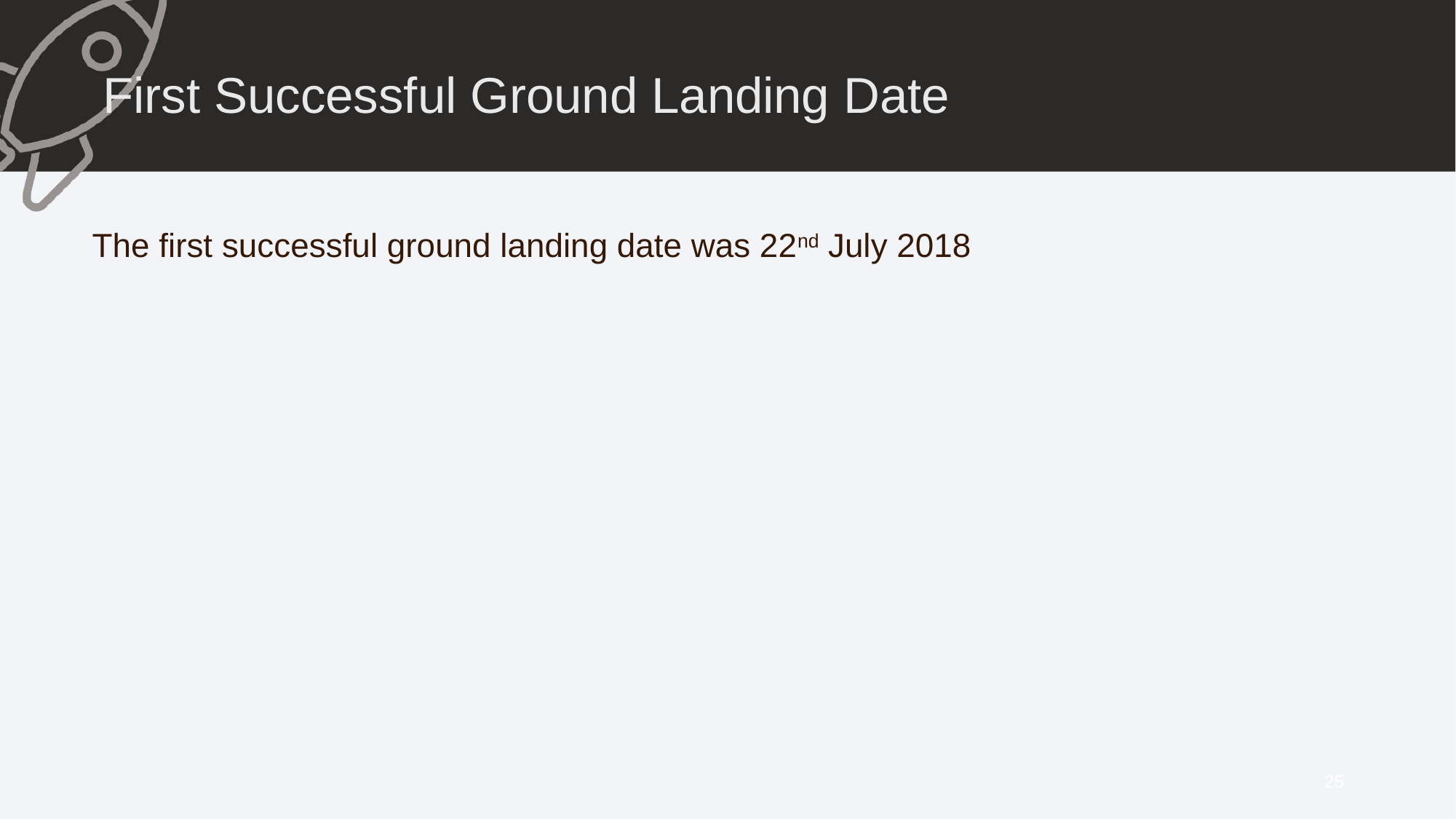

First Successful Ground Landing Date
The first successful ground landing date was 22nd July 2018
25